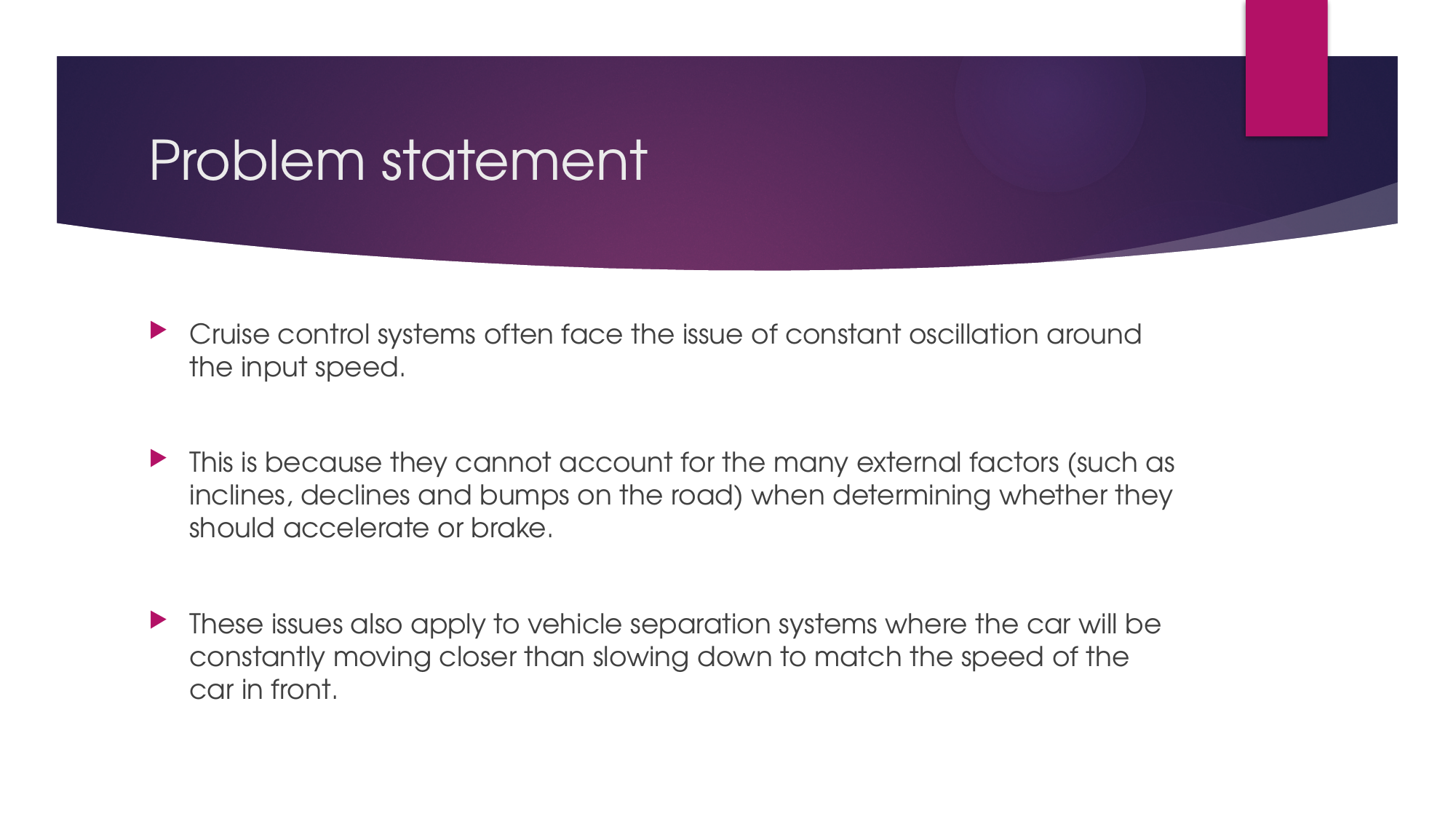

# Problem statement
Cruise control systems often face the issue of constant oscillation around the input speed.

This is because they cannot account for the many external factors (such as inclines, declines and bumps on the road) when determining whether they should accelerate or brake.

These issues also apply to vehicle separation systems where the car will be constantly moving closer than slowing down to match the speed of the car in front.